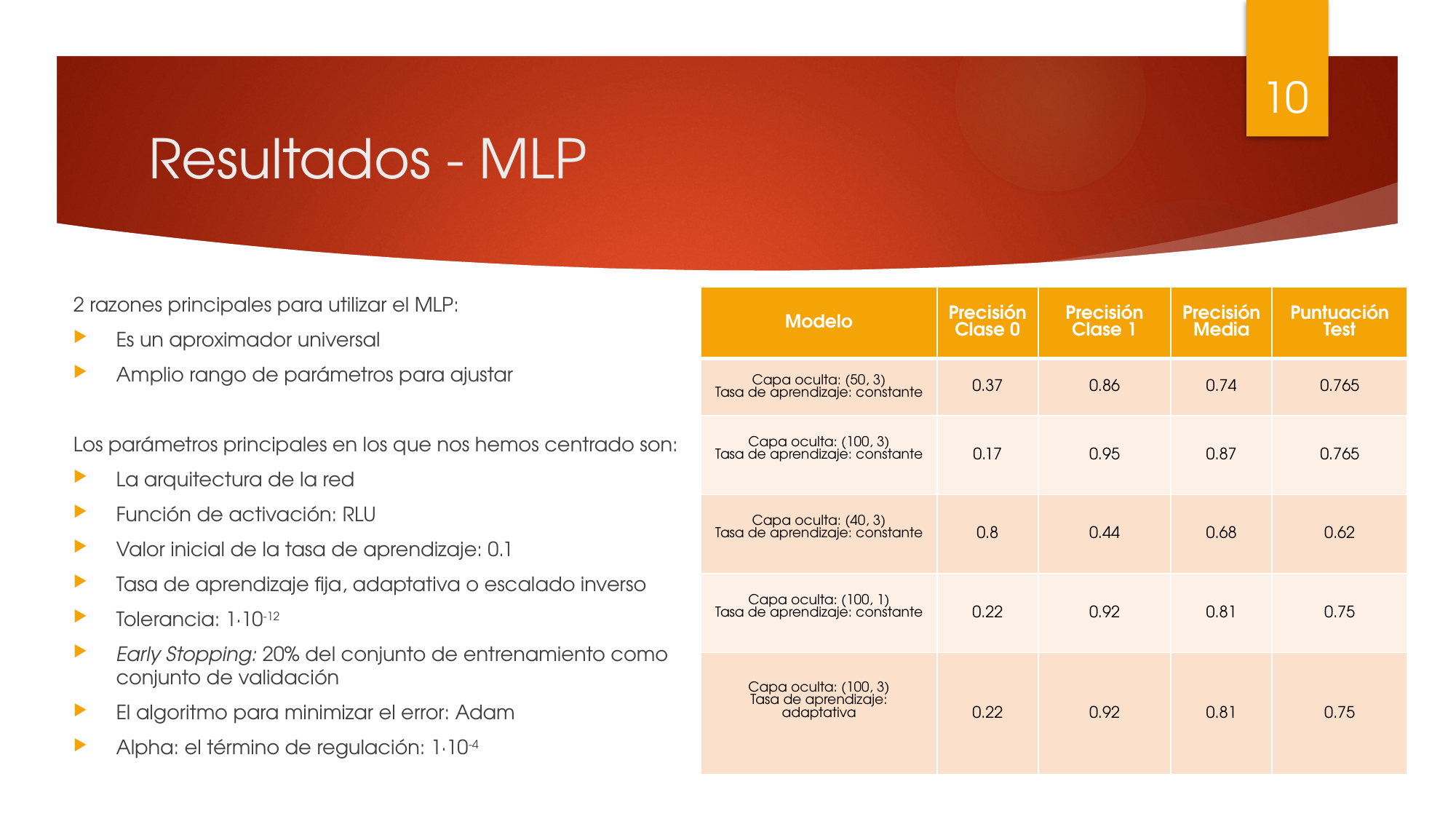

10
# Resultados - MLP
2 razones principales para utilizar el MLP:
Es un aproximador universal
Amplio rango de parámetros para ajustar

Los parámetros principales en los que nos hemos centrado son:
La arquitectura de la red
Función de activación: RLU
Valor inicial de la tasa de aprendizaje: 0.1
Tasa de aprendizaje fija, adaptativa o escalado inverso
Tolerancia: 1·10-12
Early Stopping: 20% del conjunto de entrenamiento como conjunto de validación
El algoritmo para minimizar el error: Adam
Alpha: el término de regulación: 1·10-4

| Modelo | Precisión Clase 0 | Precisión Clase 1 | Precisión Media | Puntuación Test |
| --- | --- | --- | --- | --- |
| Capa oculta: (50, 3) Tasa de aprendizaje: constante | 0.37 | 0.86 | 0.74 | 0.765 |
| Capa oculta: (100, 3) Tasa de aprendizaje: constante | 0.17 | 0.95 | 0.87 | 0.765 |
| Capa oculta: (40, 3) Tasa de aprendizaje: constante | 0.8 | 0.44 | 0.68 | 0.62 |
| Capa oculta: (100, 1) Tasa de aprendizaje: constante | 0.22 | 0.92 | 0.81 | 0.75 |
| Capa oculta: (100, 3) Tasa de aprendizaje: adaptativa | 0.22 | 0.92 | 0.81 | 0.75 |